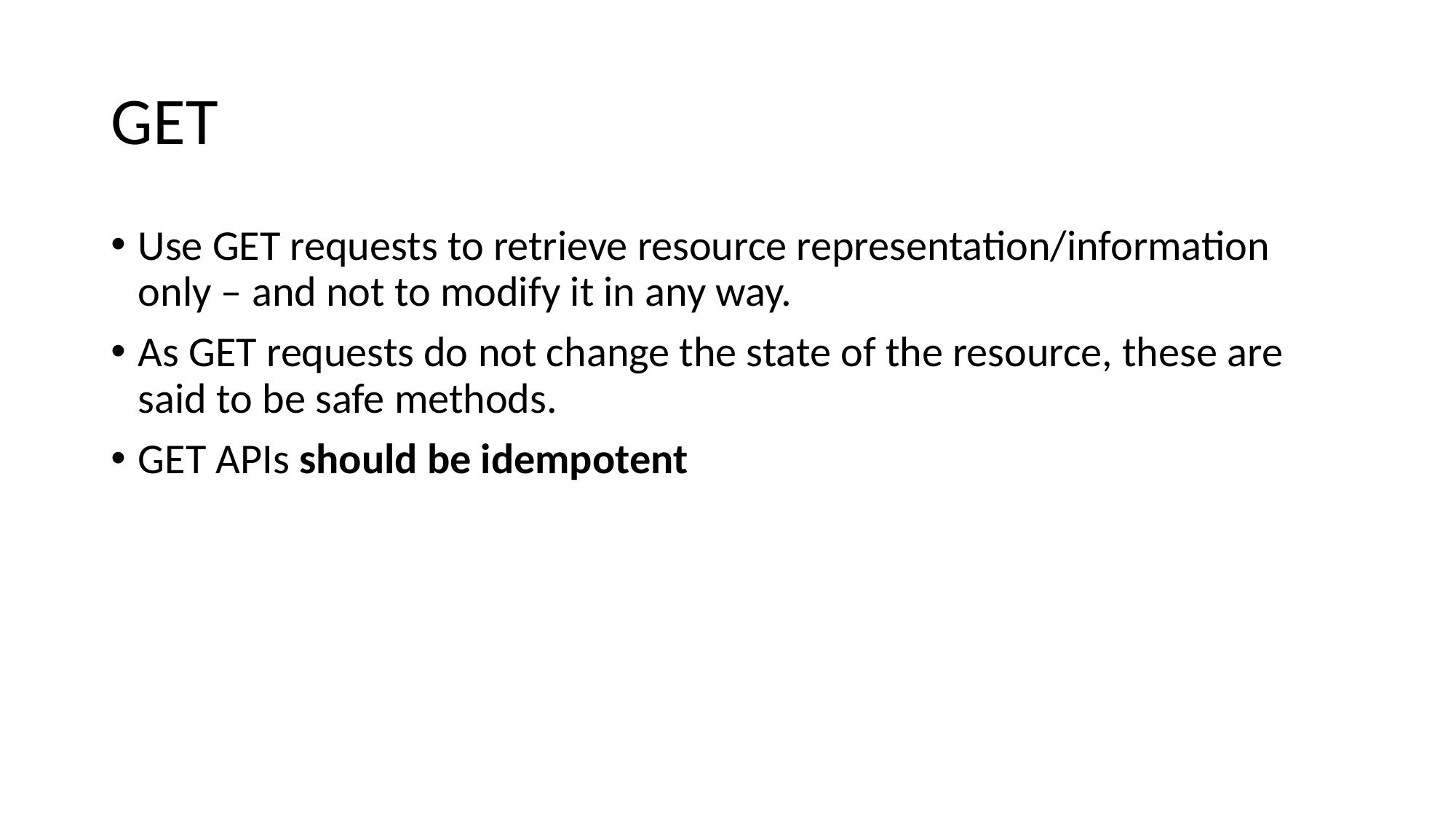

# GET
Use GET requests to retrieve resource representation/information only – and not to modify it in any way.
As GET requests do not change the state of the resource, these are said to be safe methods.
GET APIs should be idempotent